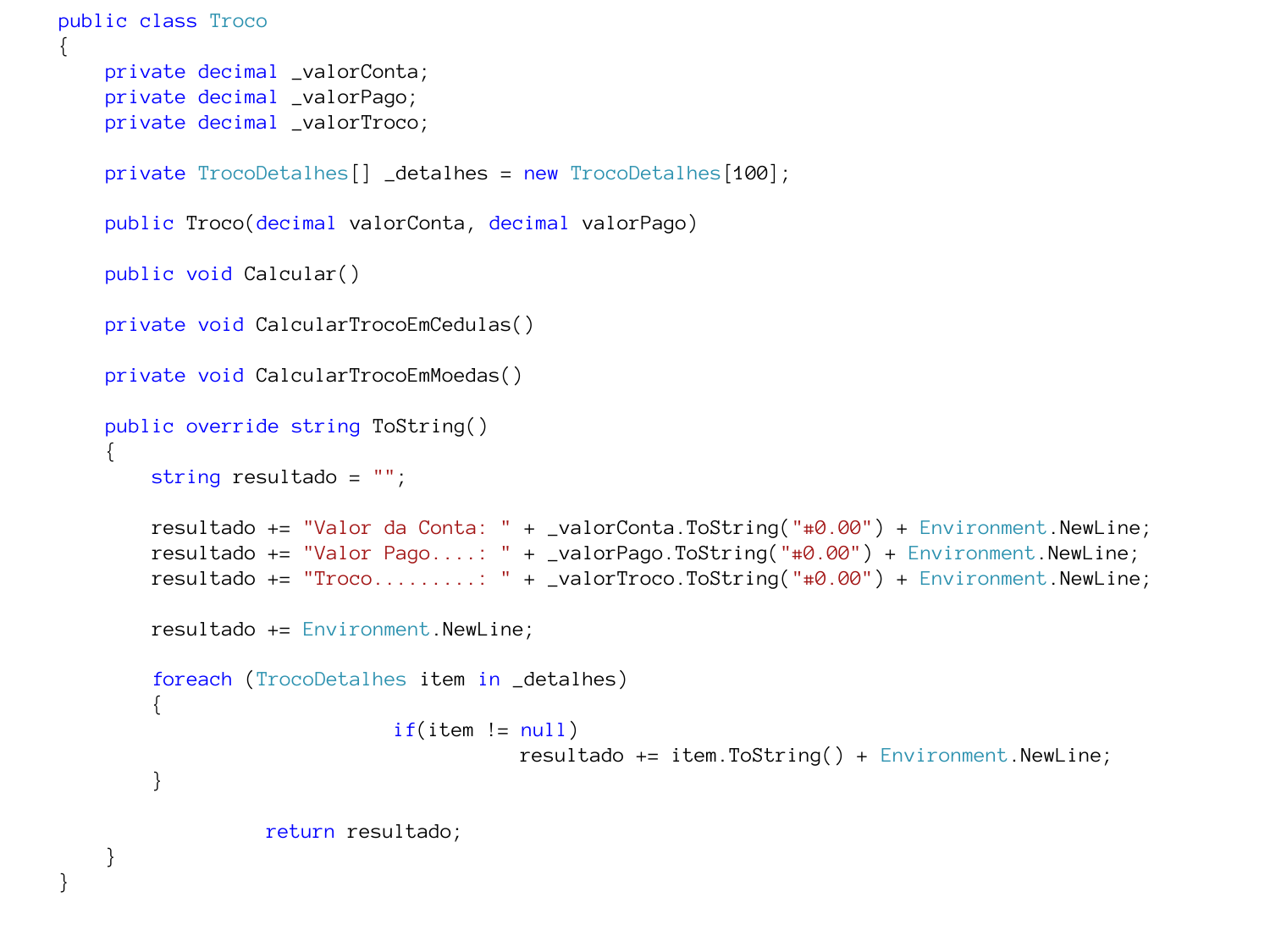

public class Troco
    {
        private decimal _valorConta;
        private decimal _valorPago;
        private decimal _valorTroco;

        private TrocoDetalhes[] _detalhes = new TrocoDetalhes[100];

        public Troco(decimal valorConta, decimal valorPago)

        public void Calcular()

        private void CalcularTrocoEmCedulas()

        private void CalcularTrocoEmMoedas()

        public override string ToString()
        {
            string resultado = "";

            resultado += "Valor da Conta: " + _valorConta.ToString("#0.00") + Environment.NewLine;
            resultado += "Valor Pago....: " + _valorPago.ToString("#0.00") + Environment.NewLine;
            resultado += "Troco.........: " + _valorTroco.ToString("#0.00") + Environment.NewLine;

            resultado += Environment.NewLine;

            foreach (TrocoDetalhes item in _detalhes)
            {
			if(item != null)
				resultado += item.ToString() + Environment.NewLine;
            }

		return resultado;
        }
    }